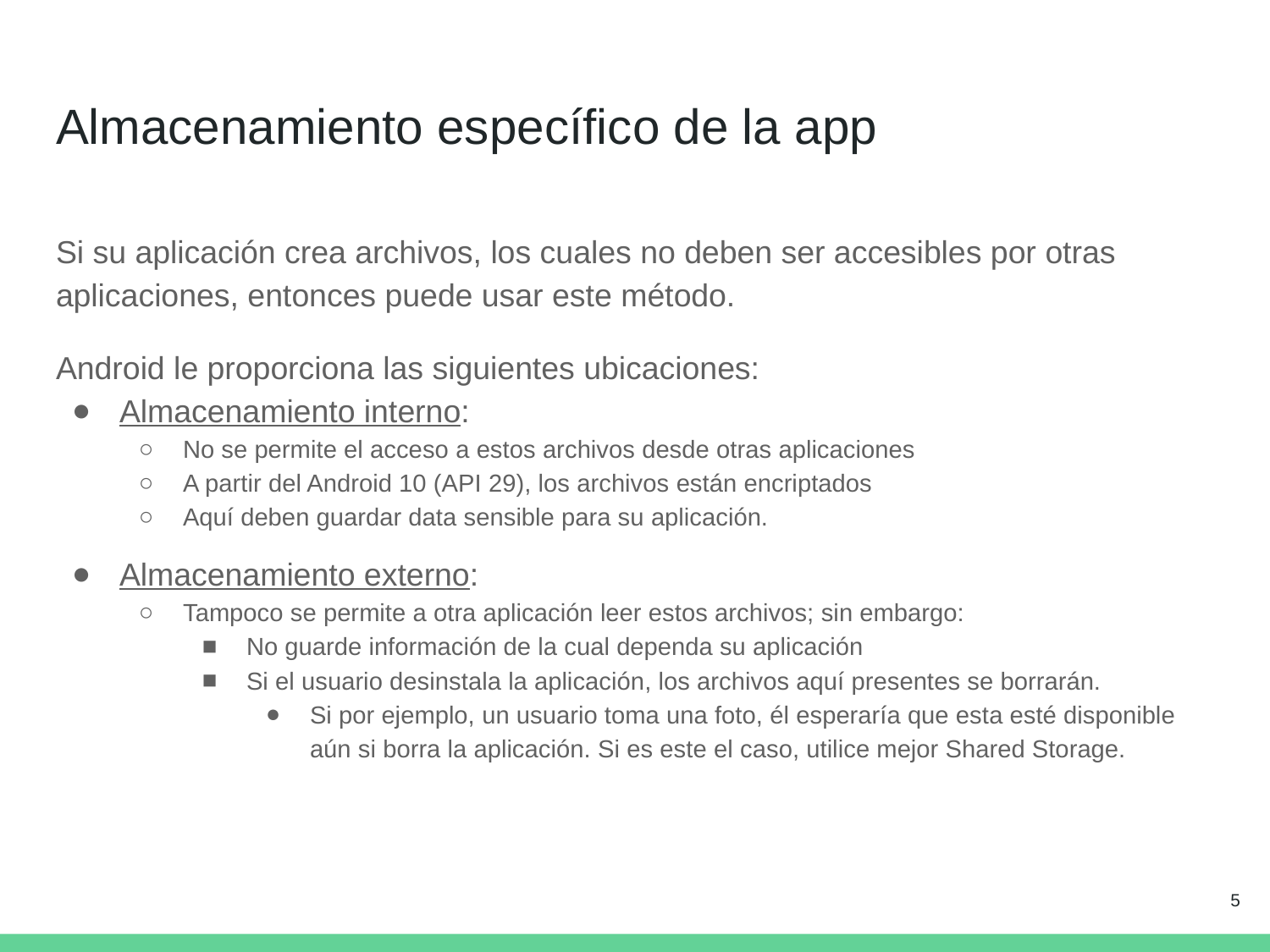

# Almacenamiento específico de la app
Si su aplicación crea archivos, los cuales no deben ser accesibles por otras aplicaciones, entonces puede usar este método.
Android le proporciona las siguientes ubicaciones:
Almacenamiento interno:
No se permite el acceso a estos archivos desde otras aplicaciones
A partir del Android 10 (API 29), los archivos están encriptados
Aquí deben guardar data sensible para su aplicación.
Almacenamiento externo:
Tampoco se permite a otra aplicación leer estos archivos; sin embargo:
No guarde información de la cual dependa su aplicación
Si el usuario desinstala la aplicación, los archivos aquí presentes se borrarán.
Si por ejemplo, un usuario toma una foto, él esperaría que esta esté disponible aún si borra la aplicación. Si es este el caso, utilice mejor Shared Storage.
5